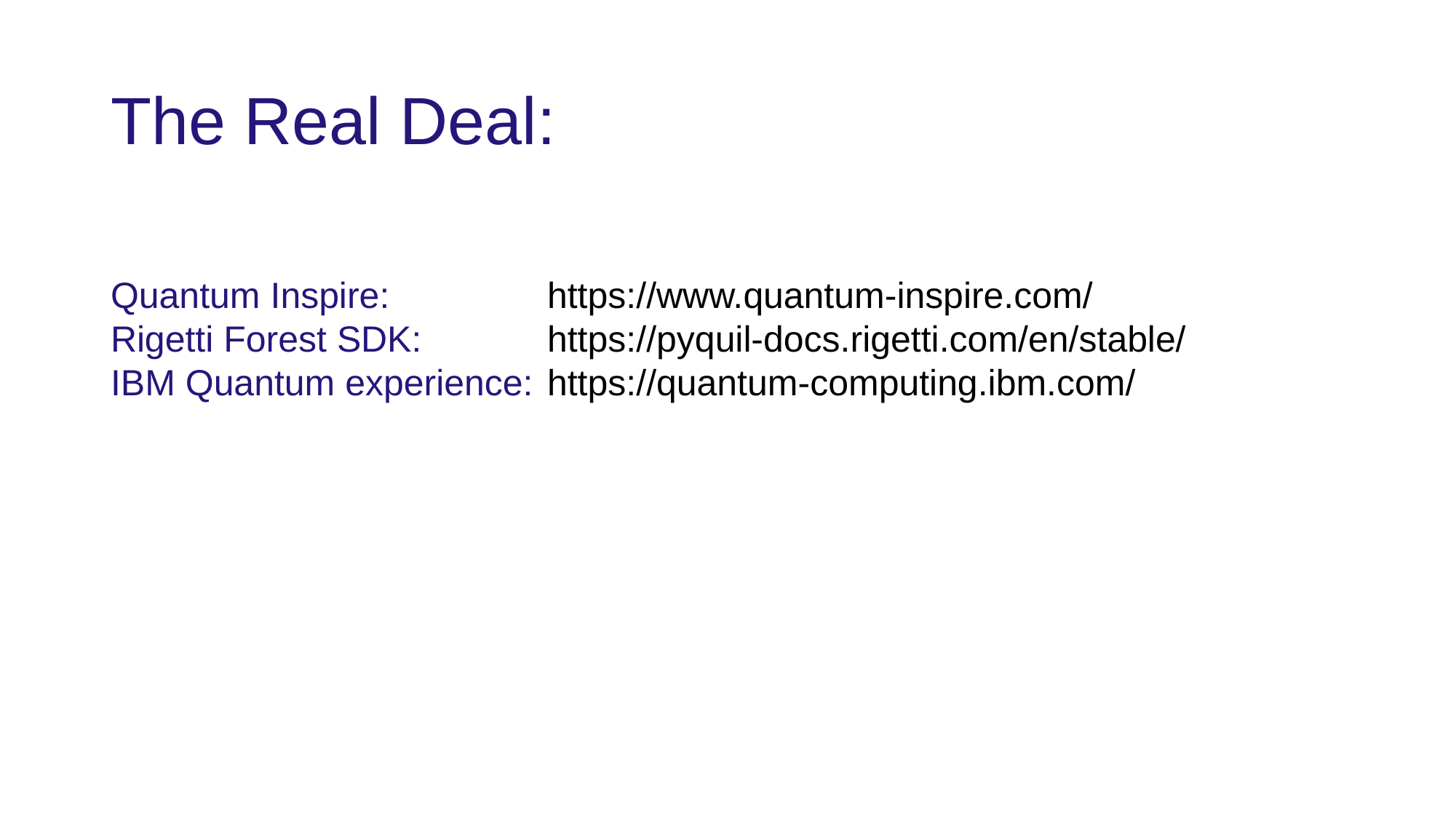

# The Real Deal:
Quantum Inspire:		https://www.quantum-inspire.com/
Rigetti Forest SDK:		https://pyquil-docs.rigetti.com/en/stable/
IBM Quantum experience:	https://quantum-computing.ibm.com/